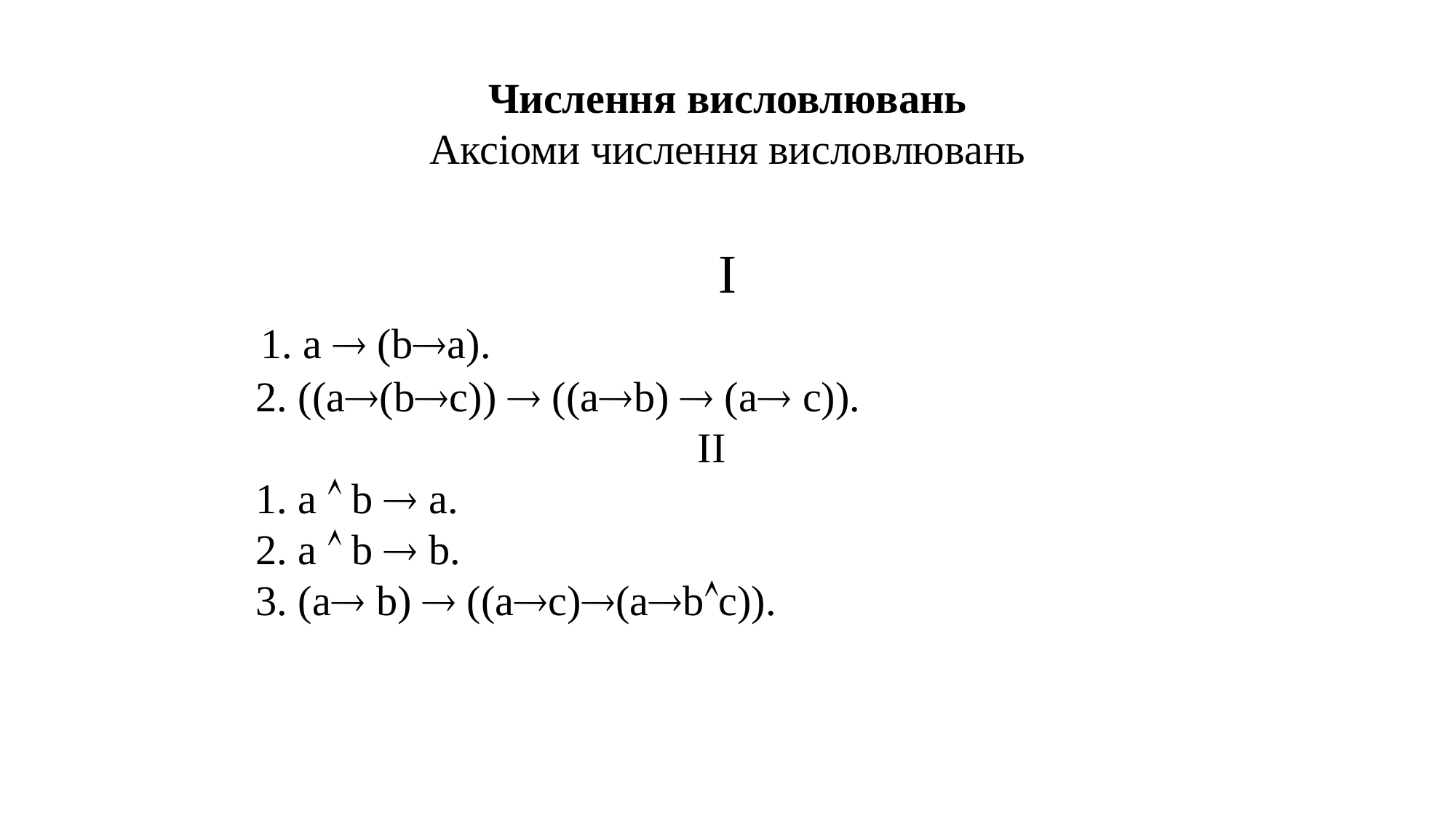

Числення висловлювань
Аксіоми числення висловлювань

I
     1. a → (b→a).
      2. ((a→(b→c)) → ((a→b) → (a→ c)).
II
      1. a ∧ b → a.
      2. a ∧ b → b.
      3. (a→ b) → ((a→c)→(a→b∧c)).